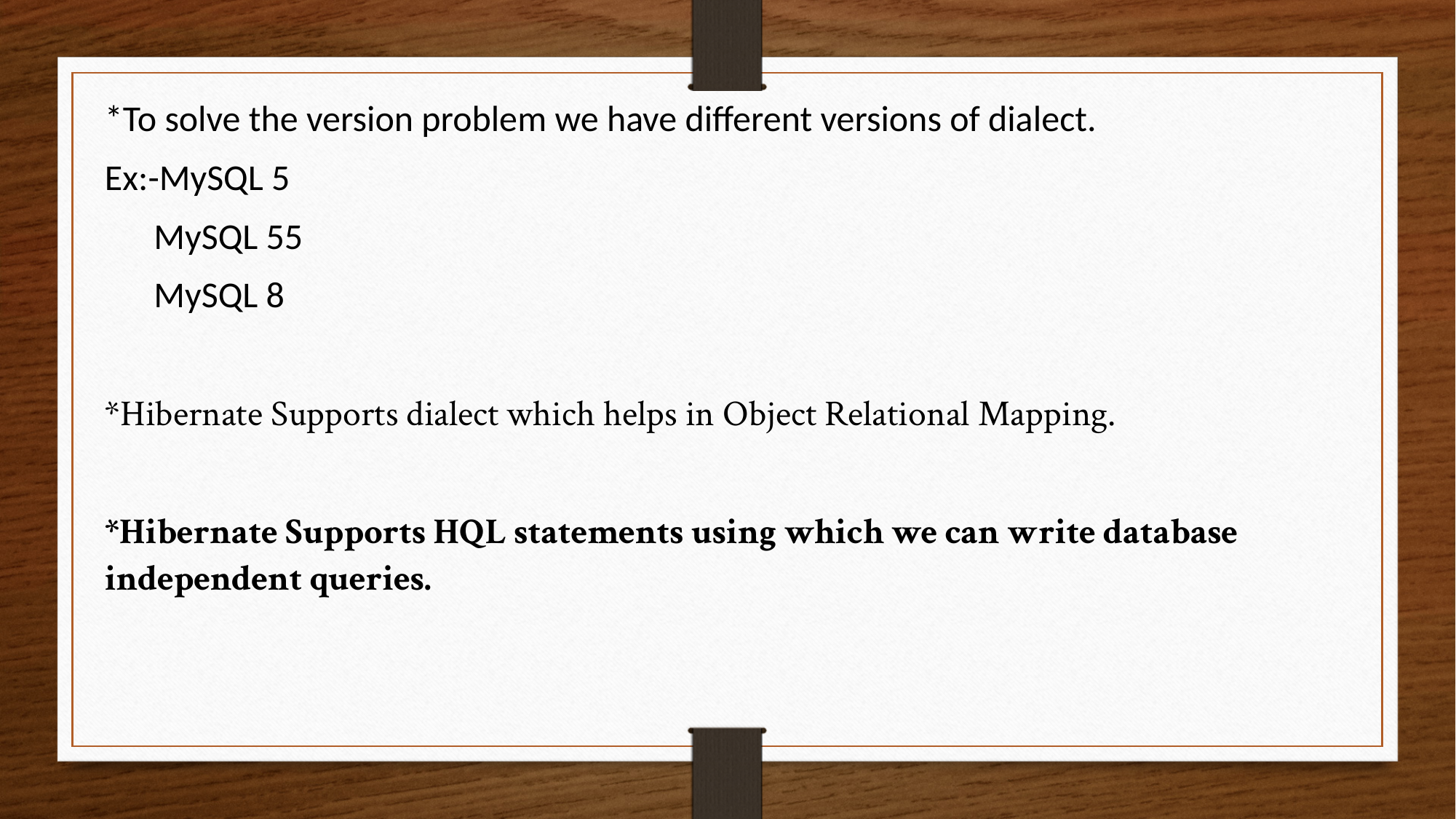

*To solve the version problem we have different versions of dialect.
Ex:-MySQL 5
      MySQL 55
      MySQL 8

*Hibernate Supports dialect which helps in Object Relational Mapping.

*Hibernate Supports HQL statements using which we can write database independent queries.